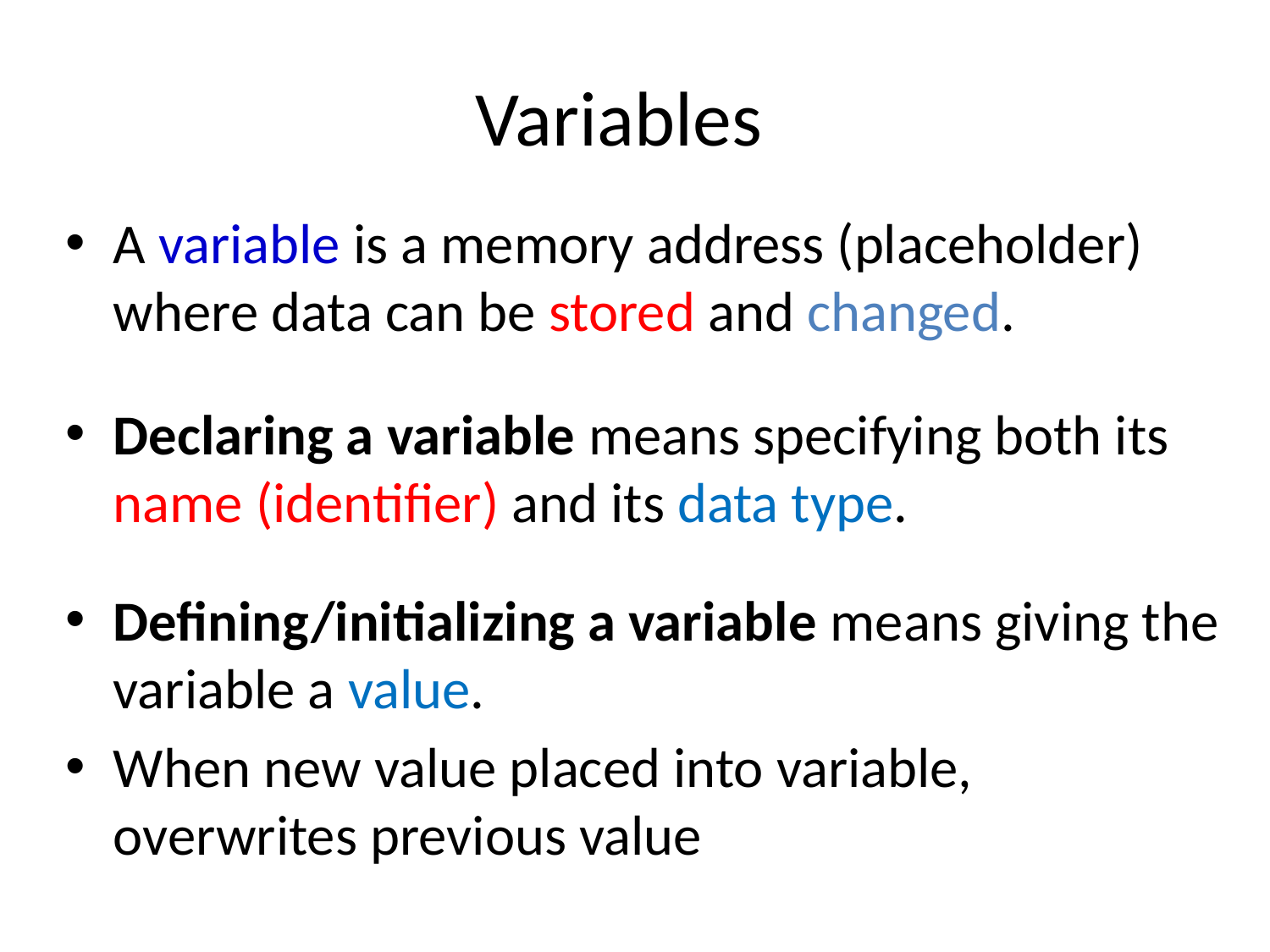

Variables
A variable is a memory address (placeholder) where data can be stored and changed.

Declaring a variable means specifying both its name (identifier) and its data type.

Defining/initializing a variable means giving the variable a value.
When new value placed into variable, overwrites previous value